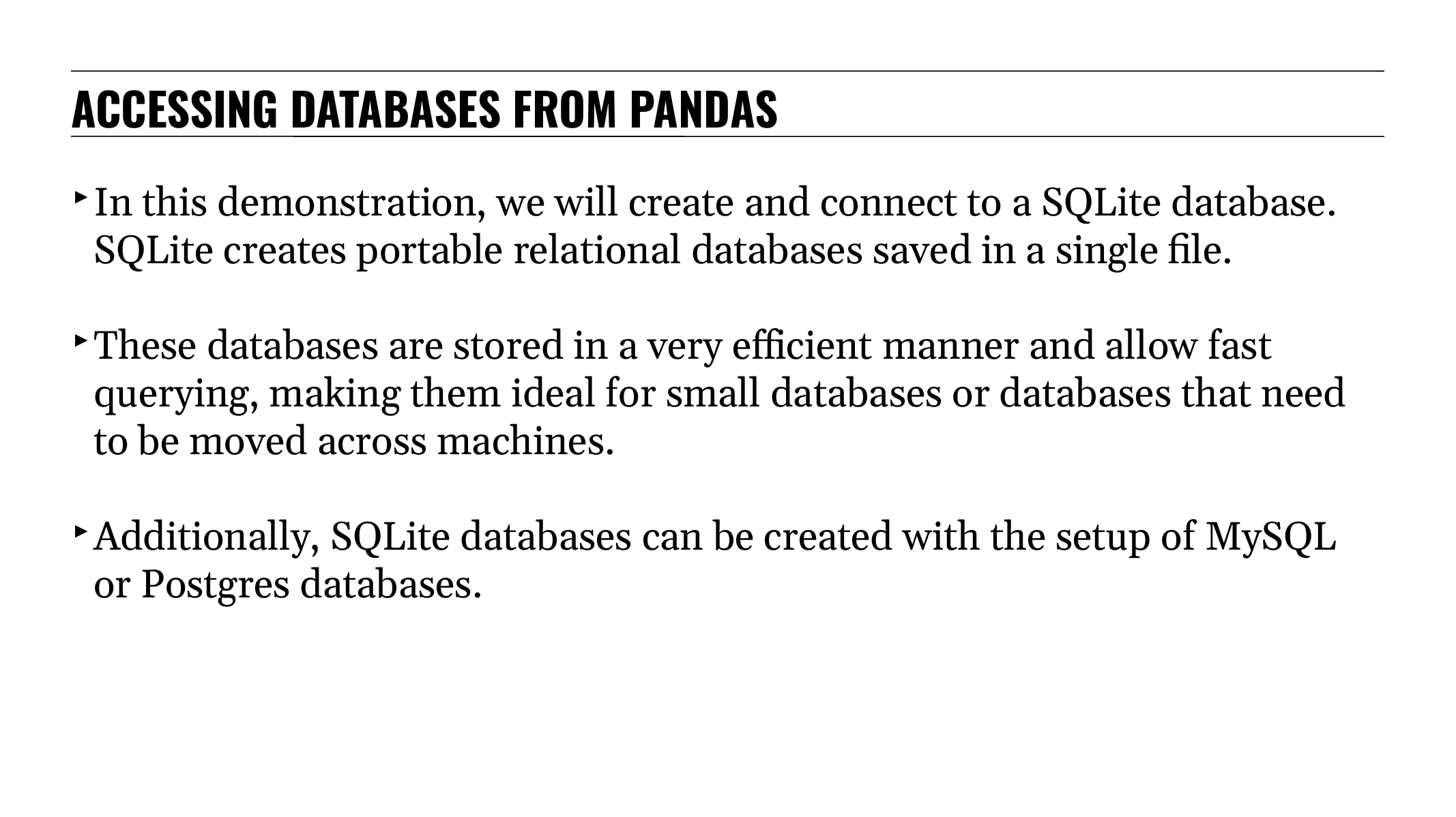

ACCESSING DATABASES FROM PANDAS

In this demonstration, we will create and connect to a SQLite database.  SQLite creates portable relational databases saved in a single file.

These databases are stored in a very efficient manner and allow fast querying, making them ideal for small databases or databases that need to be moved across machines.

Additionally, SQLite databases can be created with the setup of MySQL or Postgres databases.